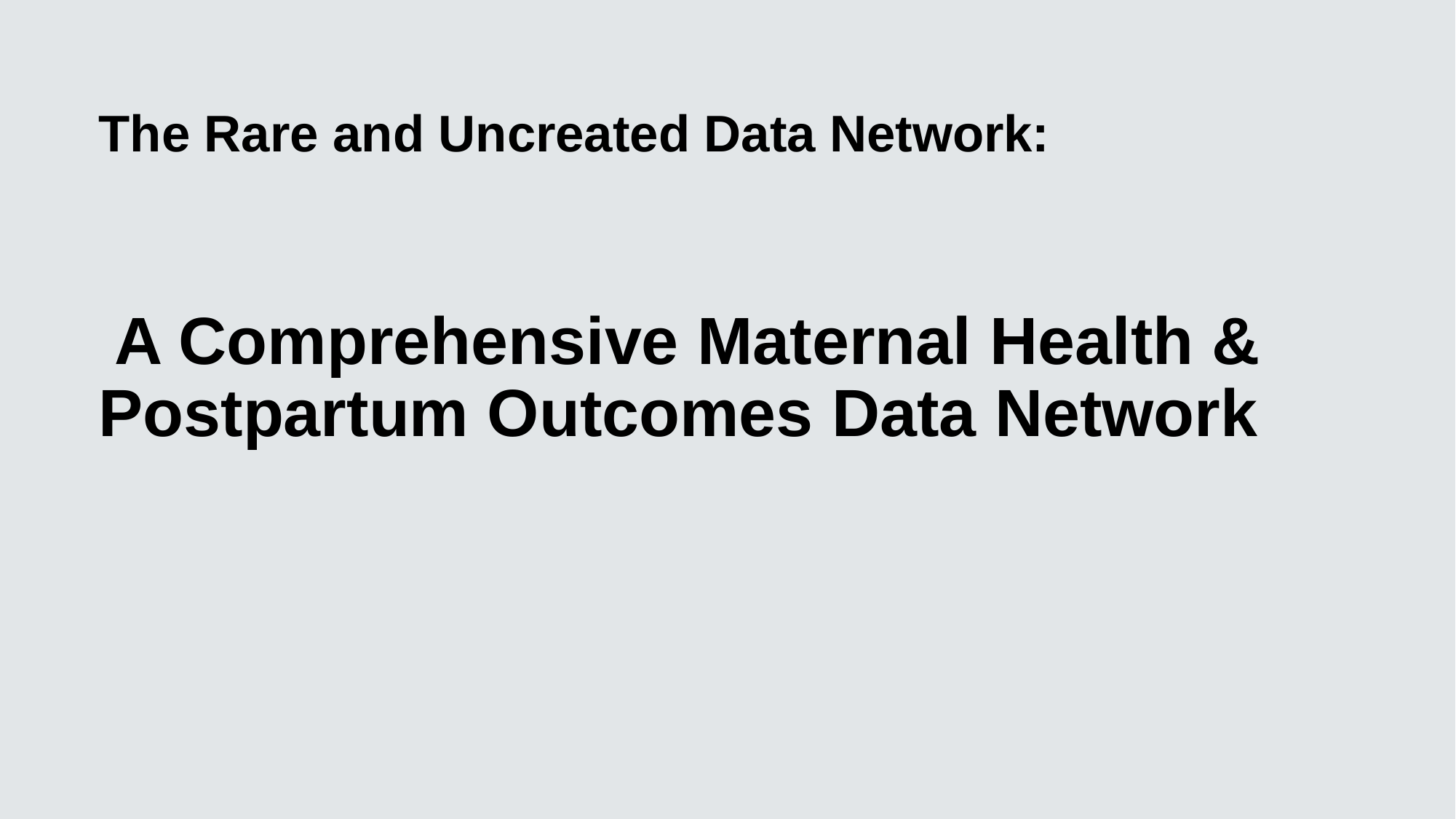

# The Rare and Uncreated Data Network: A Comprehensive Maternal Health & Postpartum Outcomes Data Network